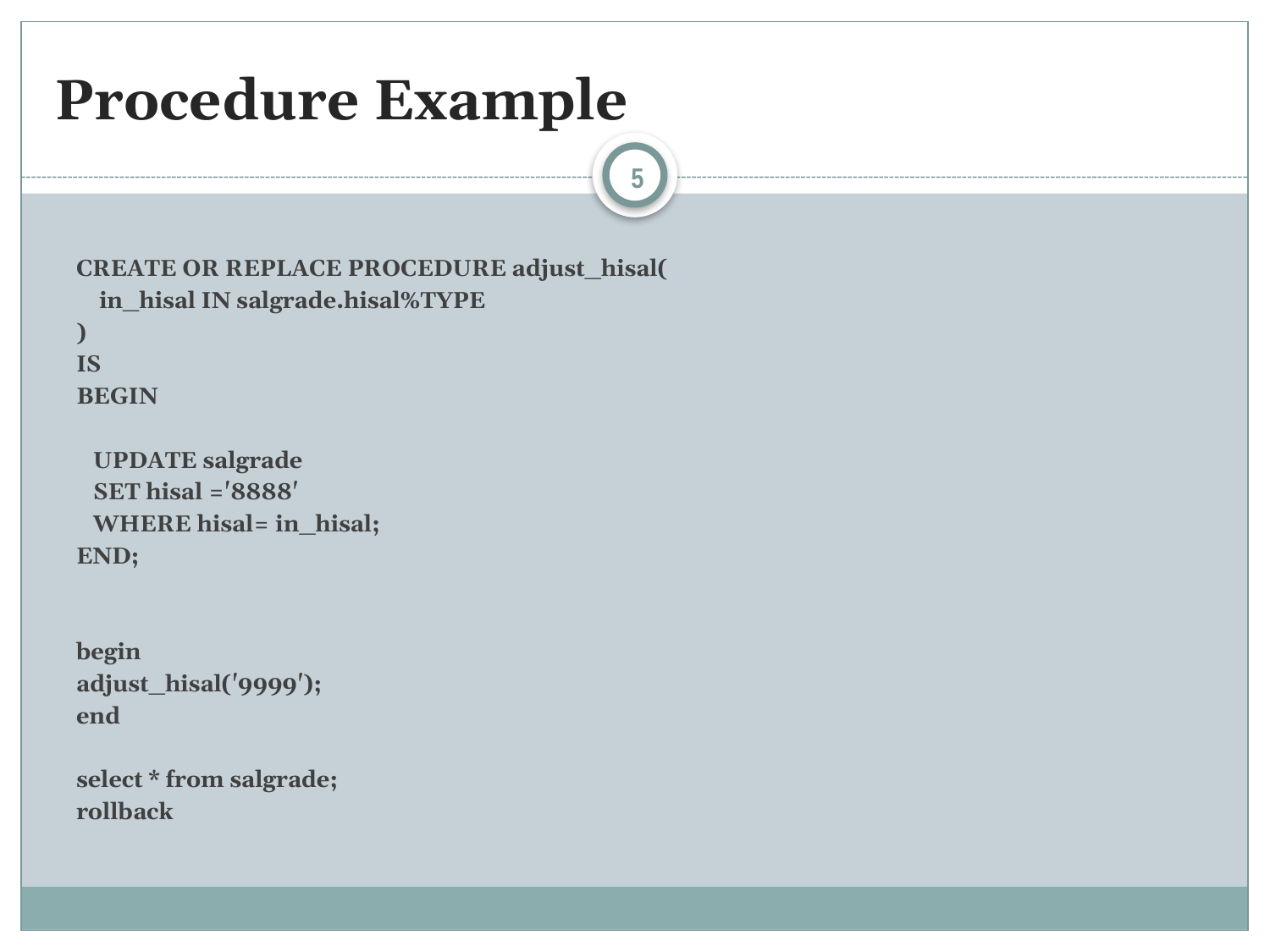

# Procedure Example
5

CREATE OR REPLACE PROCEDURE adjust_hisal(
    in_hisal IN salgrade.hisal%TYPE
)
IS
BEGIN

   UPDATE salgrade
   SET hisal ='8888'
   WHERE hisal= in_hisal;
END;

begin
adjust_hisal('9999');
end

select * from salgrade;
rollback